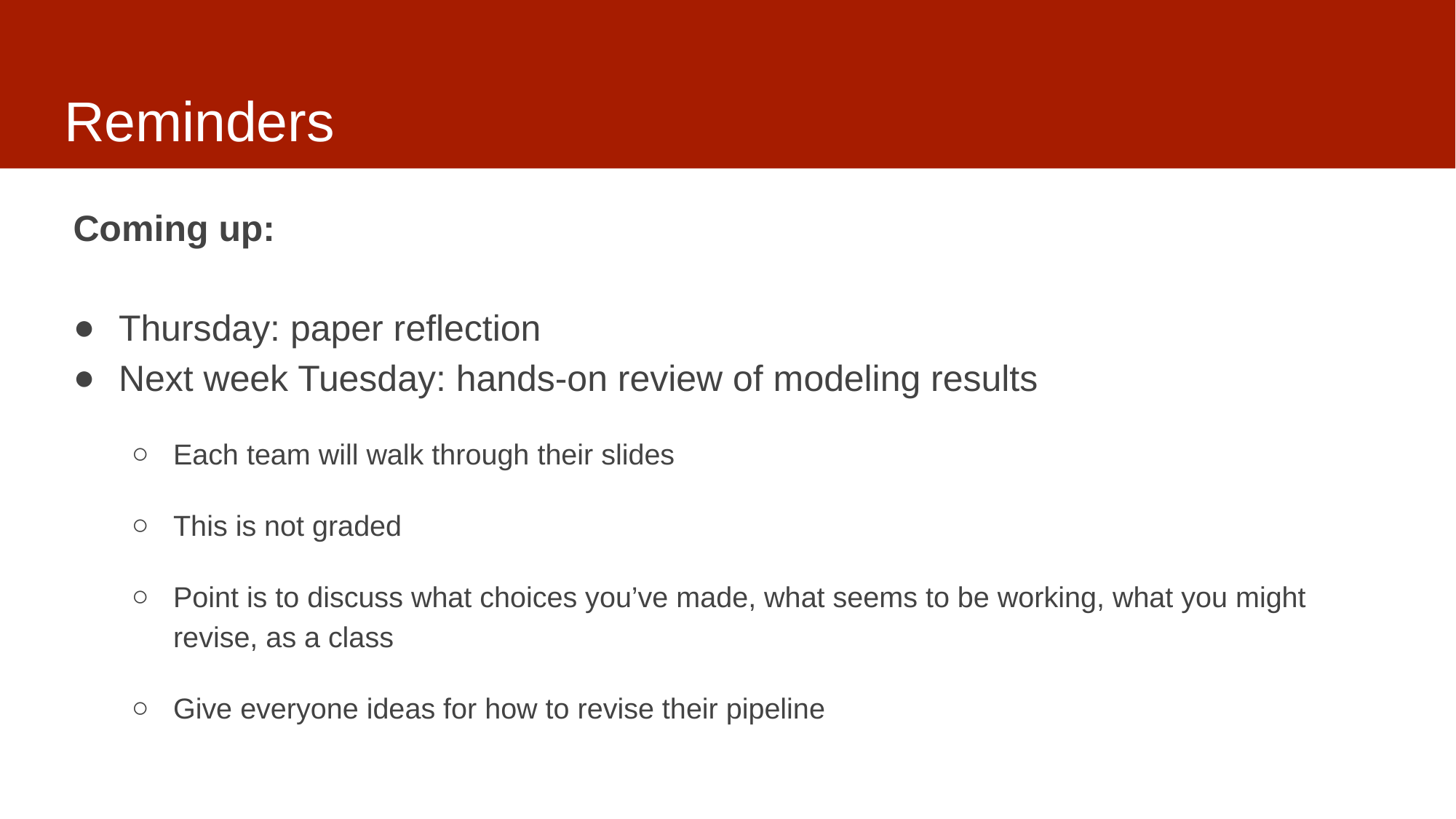

# Reminders
Coming up:

Thursday: paper reflection
Next week Tuesday: hands-on review of modeling results
Each team will walk through their slides
This is not graded
Point is to discuss what choices you’ve made, what seems to be working, what you might revise, as a class
Give everyone ideas for how to revise their pipeline